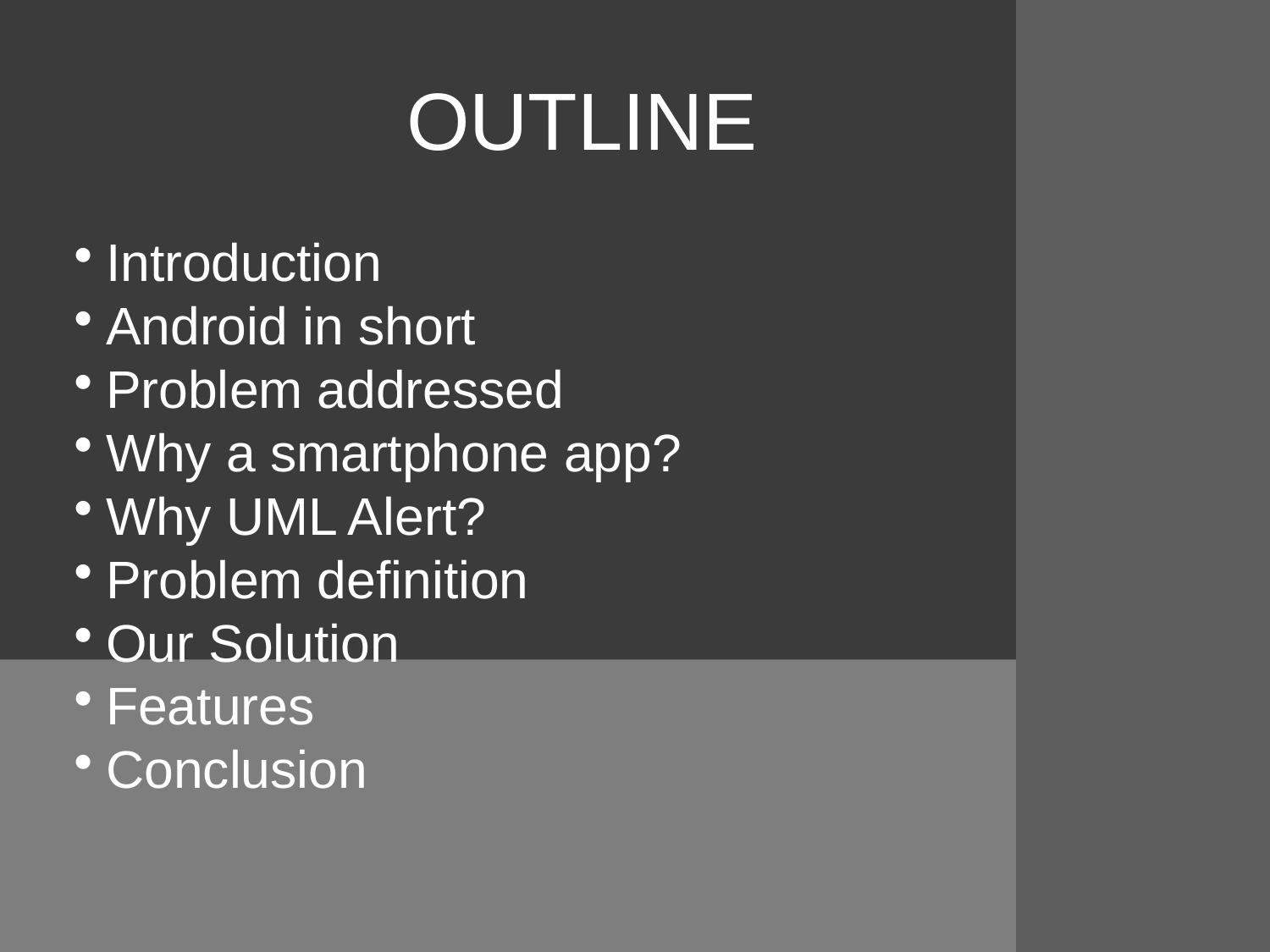

OUTLINE
Introduction
Android in short
Problem addressed
Why a smartphone app?
Why UML Alert?
Problem definition
Our Solution
Features
Conclusion